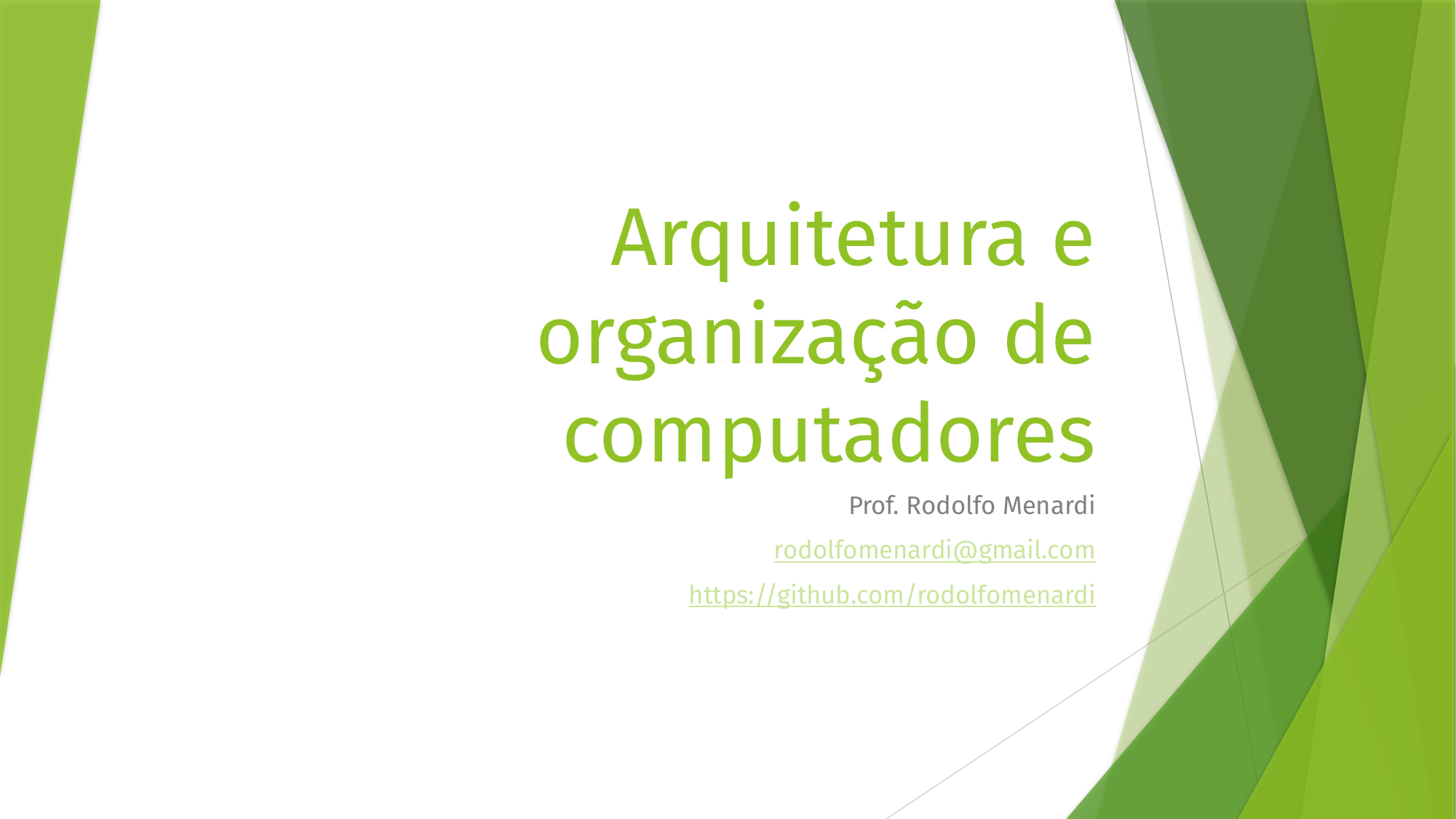

# Arquitetura e organização de computadores
Prof. Rodolfo Menardi
rodolfomenardi@gmail.com
https://github.com/rodolfomenardi